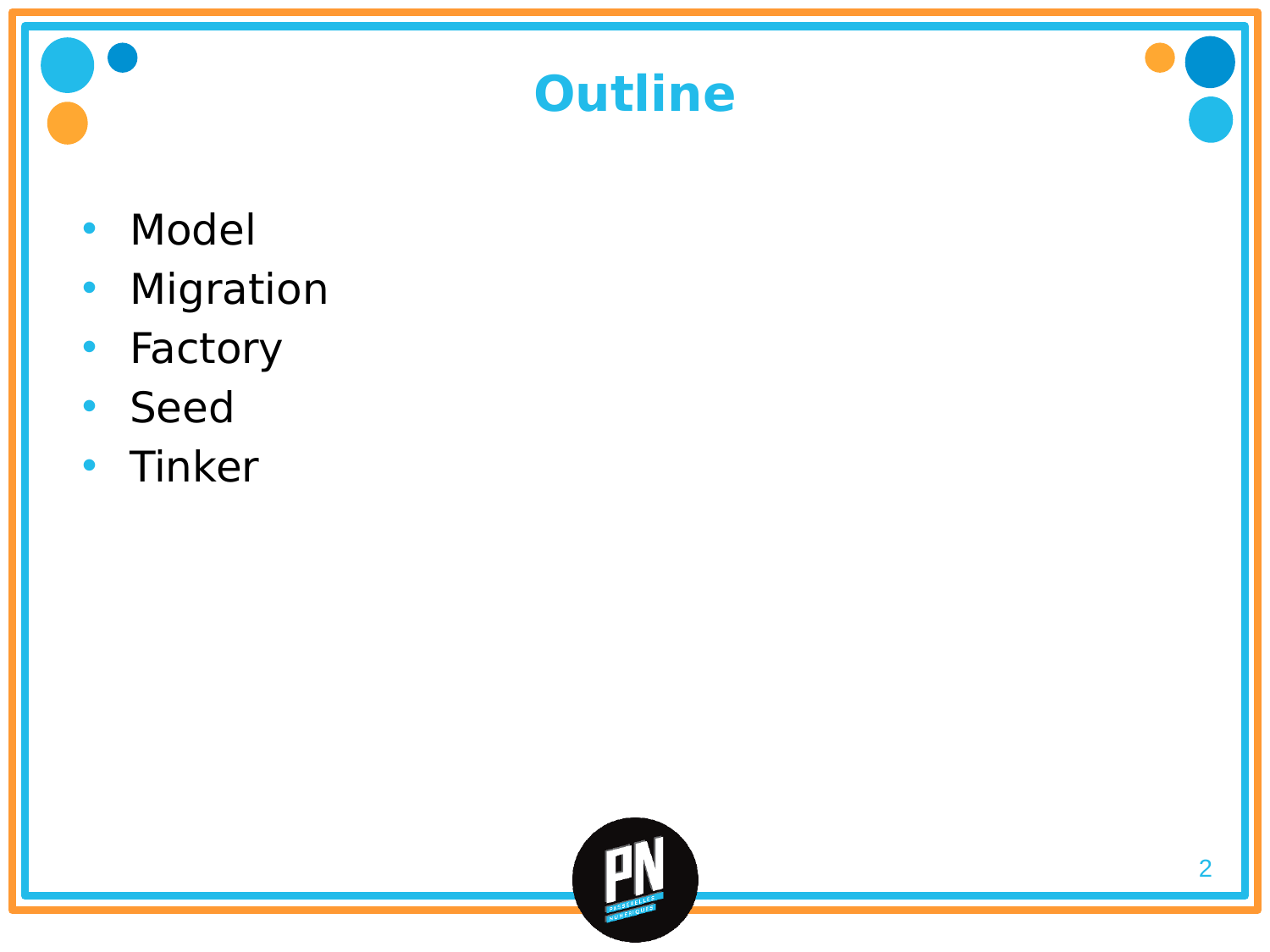

# Outline
Model
Migration
Factory
Seed
Tinker